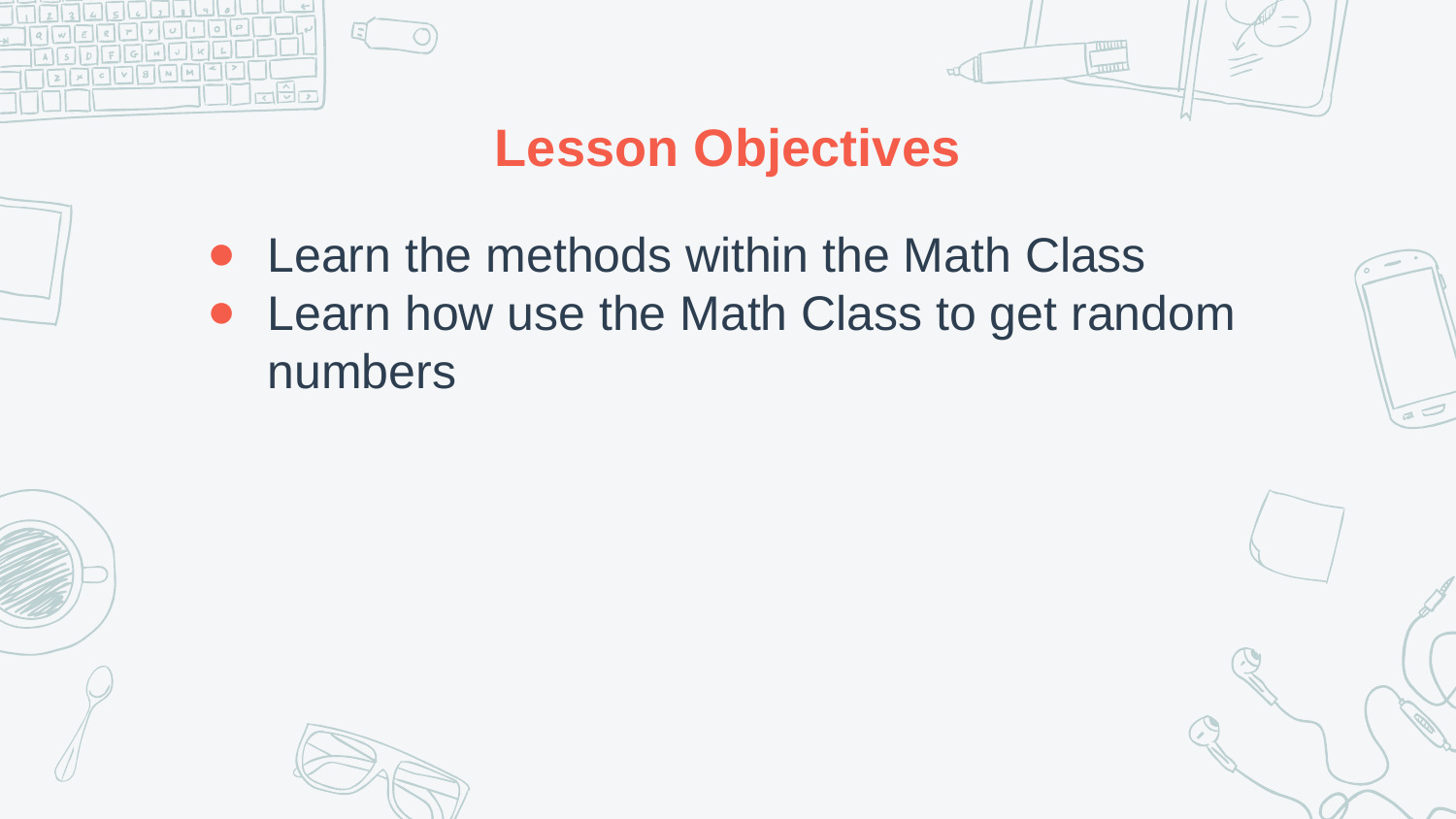

# Lesson Objectives
Learn the methods within the Math Class
Learn how use the Math Class to get random numbers